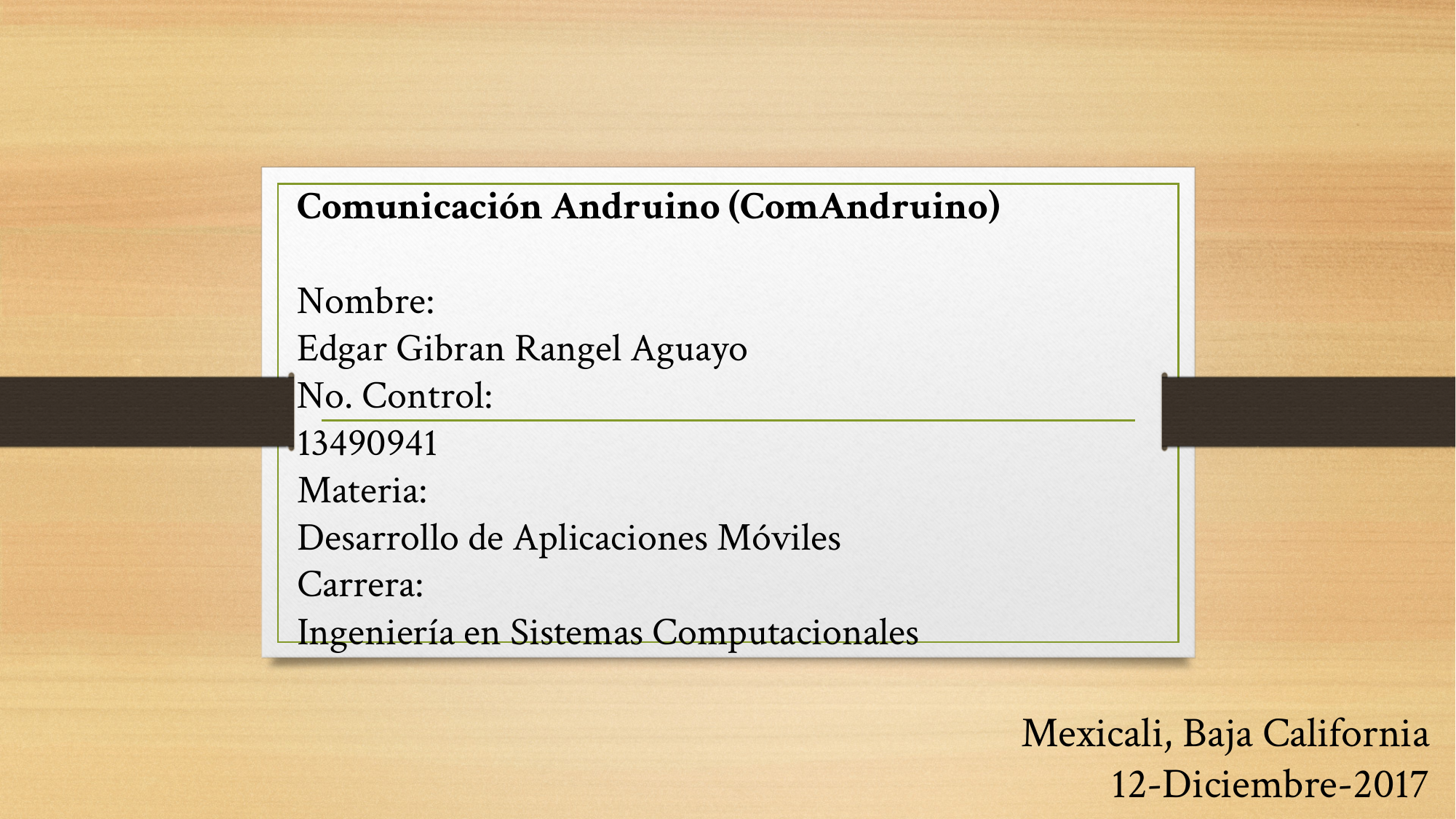

Comunicación Andruino (ComAndruino)

Nombre:
Edgar Gibran Rangel Aguayo
No. Control:
13490941
Materia:
Desarrollo de Aplicaciones Móviles
Carrera:
Ingeniería en Sistemas Computacionales
Mexicali, Baja California
12-Diciembre-2017